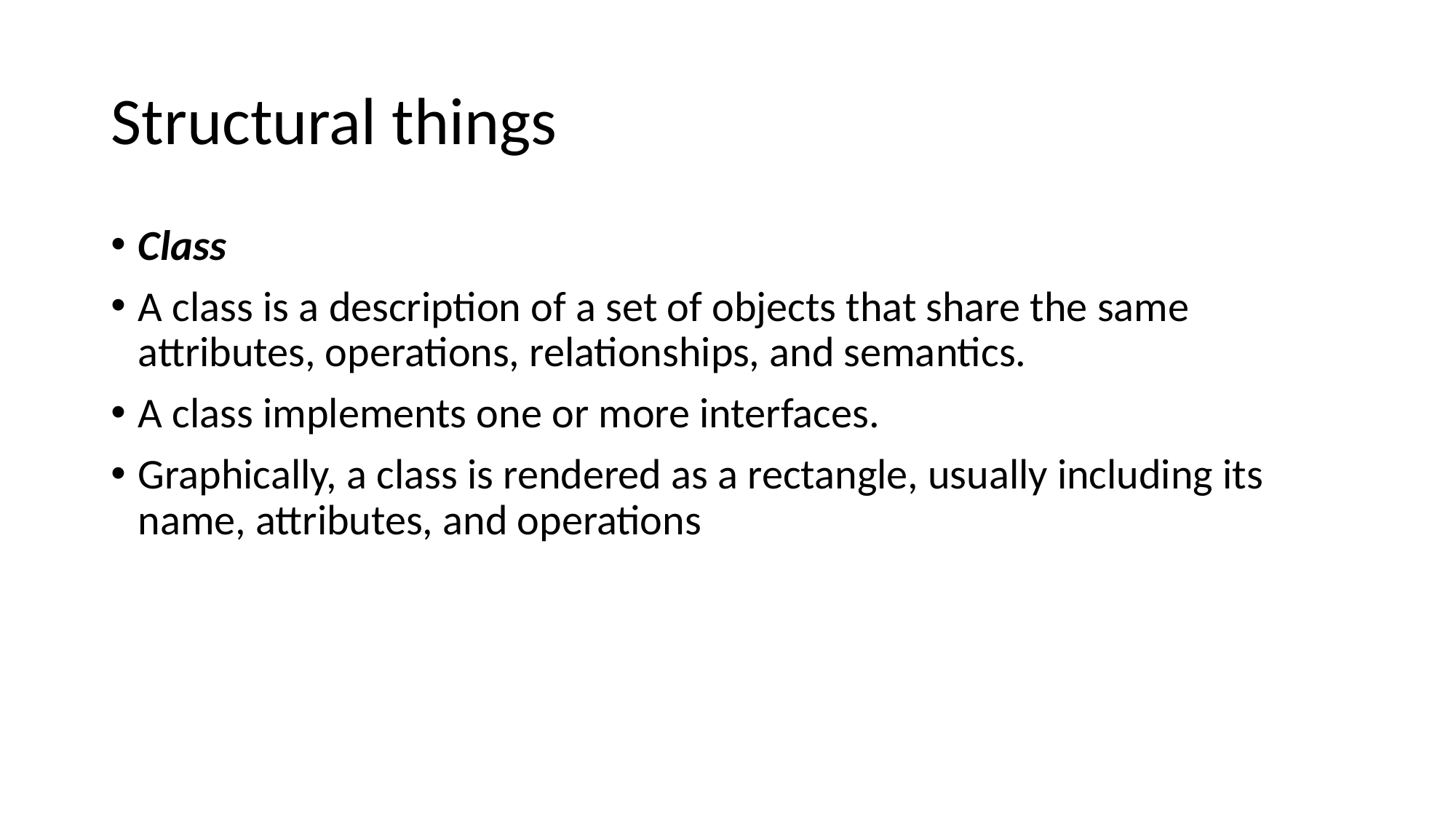

# Structural things
Class
A class is a description of a set of objects that share the same attributes, operations, relationships, and semantics.
A class implements one or more interfaces.
Graphically, a class is rendered as a rectangle, usually including its name, attributes, and operations